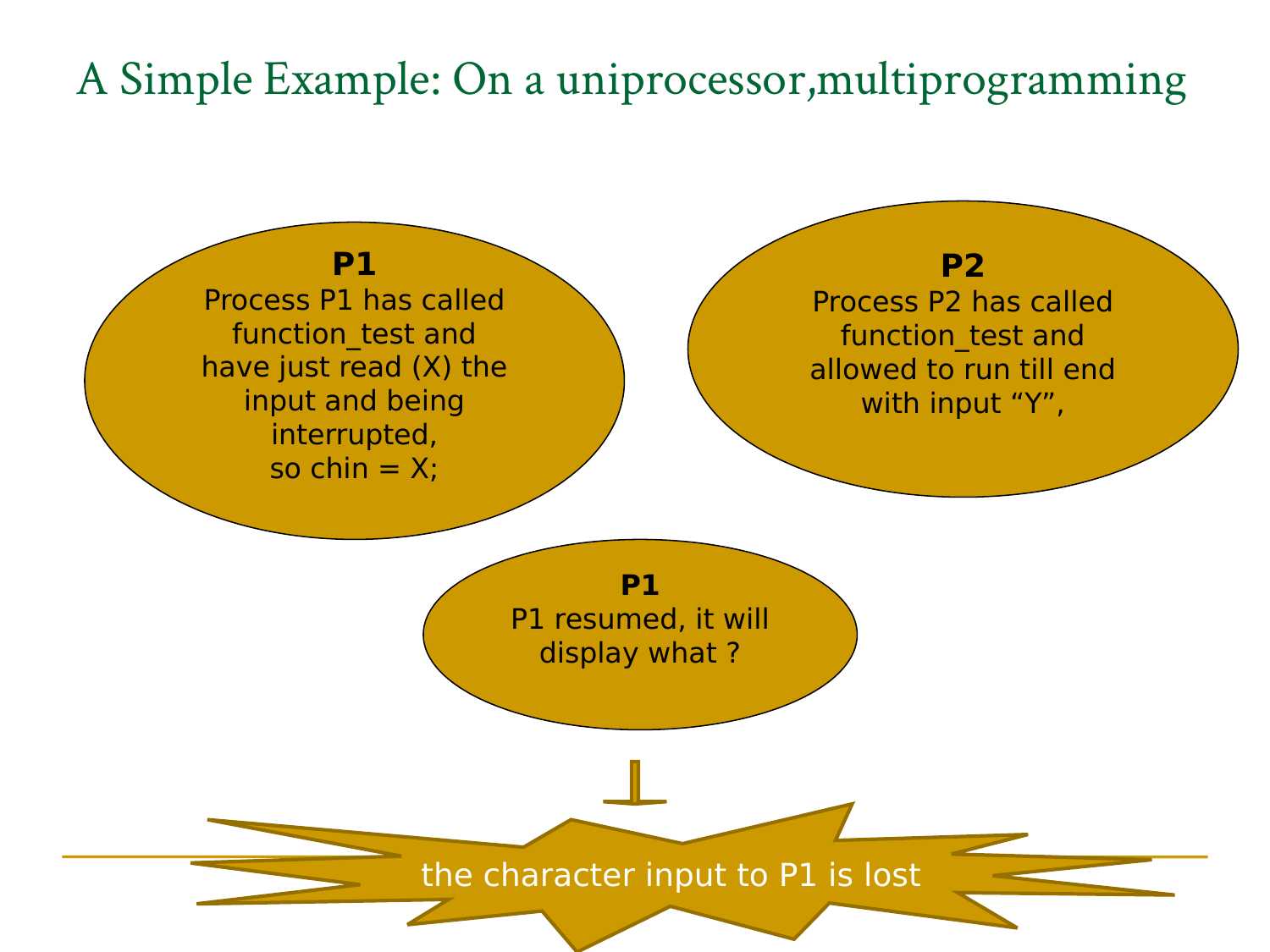

A Simple Example: On a uniprocessor,multiprogramming
P2
Process P2 has called function_test and
allowed to run till end with input “Y”,

P1
Process P1 has called function_test and
have just read (X) the input and being
interrupted,
so chin = X;

P1
P1 resumed, it will display what ?

the character input to P1 is lost